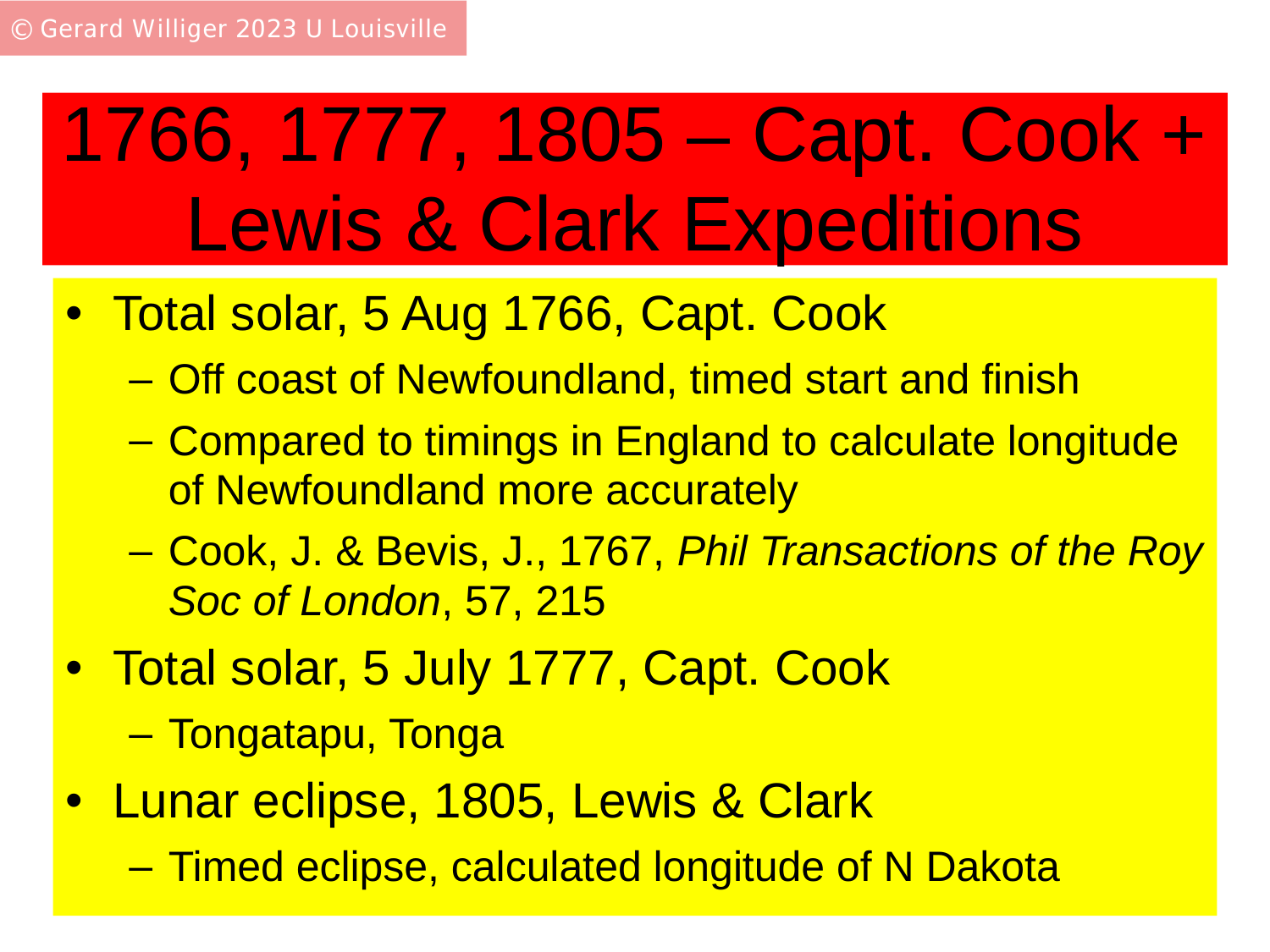

© Gerard Williger 2023 U Louisville
# 1766, 1777, 1805 – Capt. Cook + Lewis & Clark Expeditions
Total solar, 5 Aug 1766, Capt. Cook
Off coast of Newfoundland, timed start and finish
Compared to timings in England to calculate longitude of Newfoundland more accurately
Cook, J. & Bevis, J., 1767, Phil Transactions of the Roy Soc of London, 57, 215
Total solar, 5 July 1777, Capt. Cook
Tongatapu, Tonga
Lunar eclipse, 1805, Lewis & Clark
Timed eclipse, calculated longitude of N Dakota